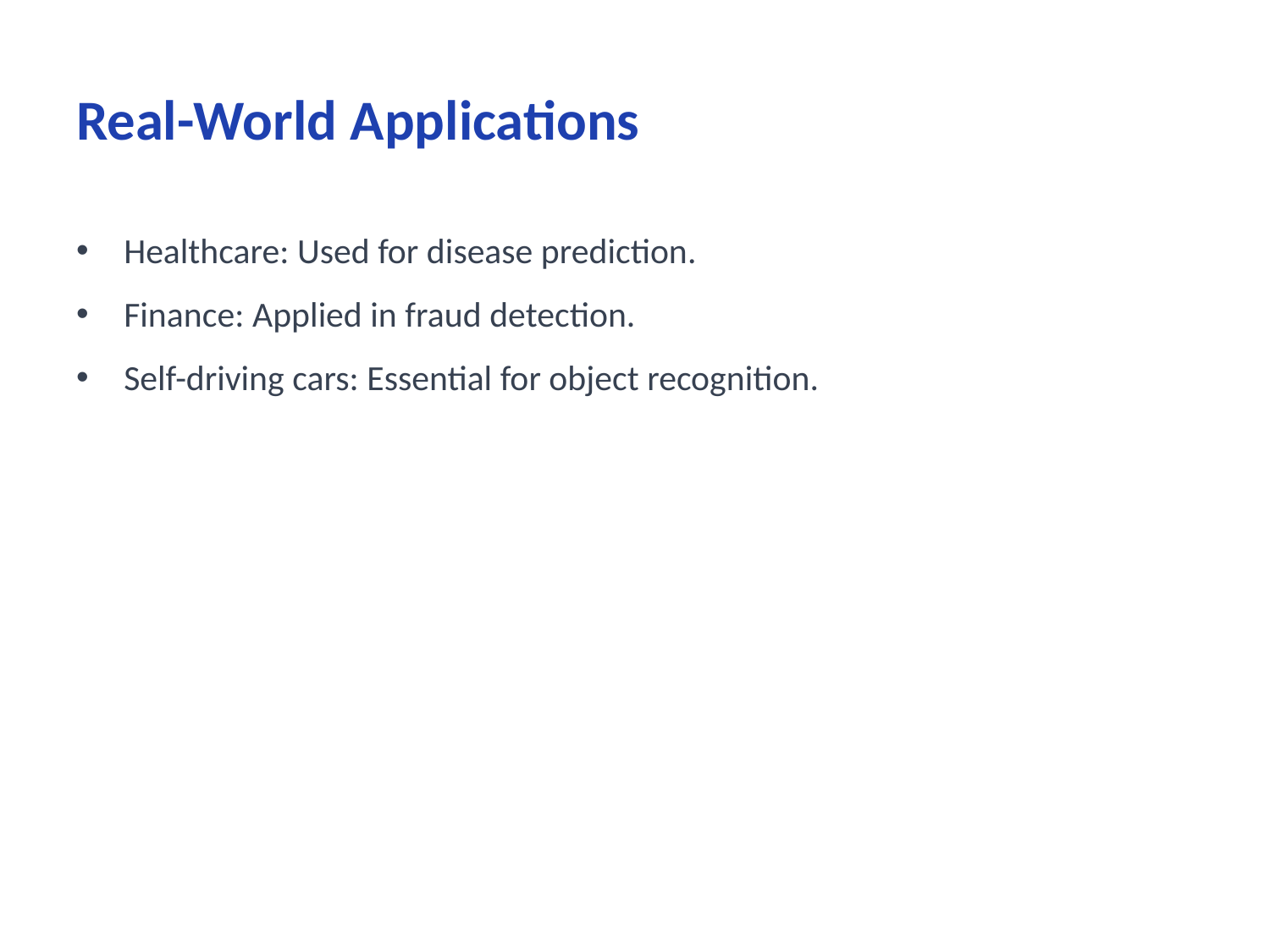

# Real-World Applications
Healthcare: Used for disease prediction.
Finance: Applied in fraud detection.
Self-driving cars: Essential for object recognition.